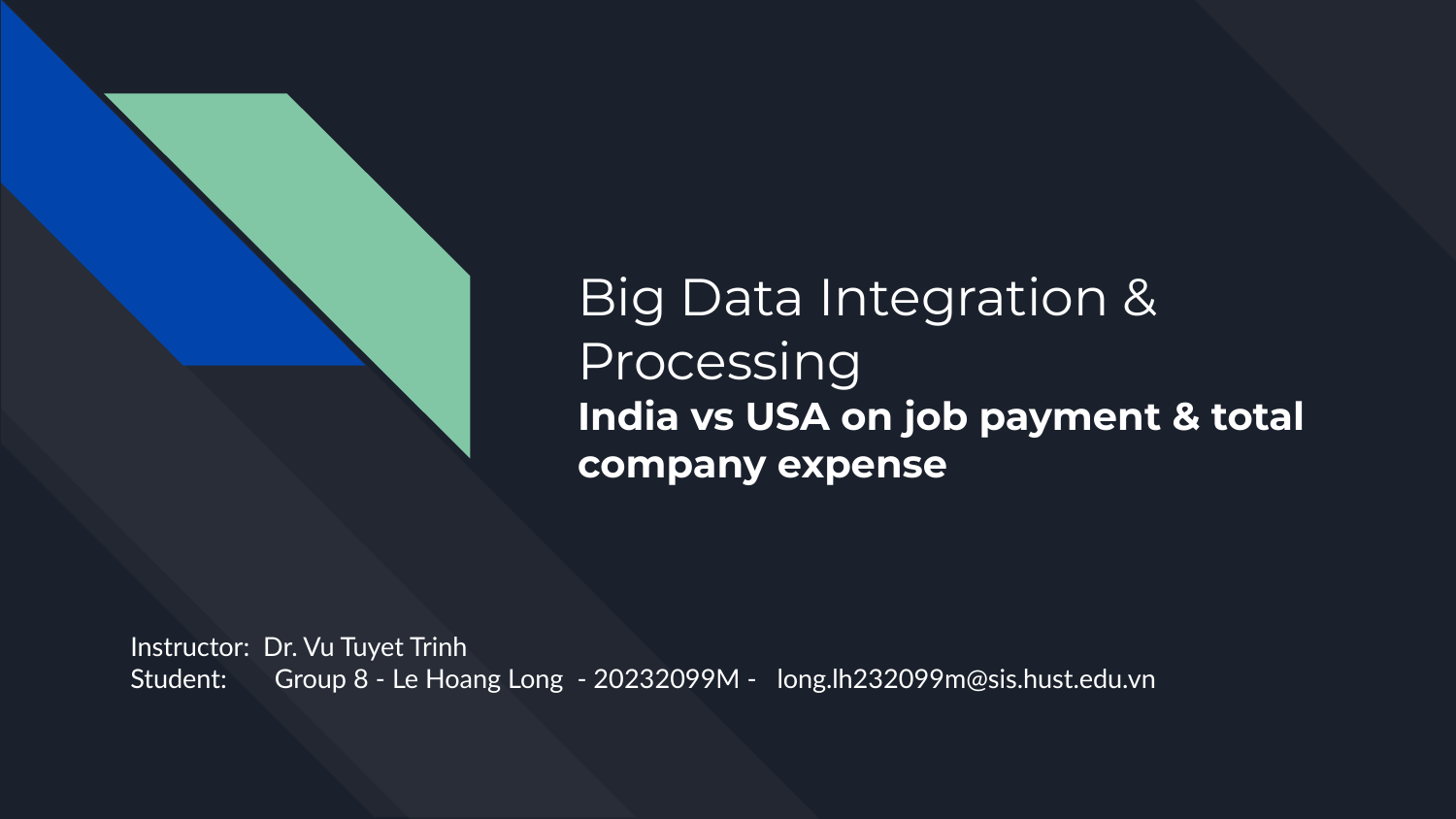

# Big Data Integration & Processing
India vs USA on job payment & total company expense
Instructor:  Dr. Vu Tuyet Trinh
Student:       Group 8 - Le Hoang Long  - 20232099M -   long.lh232099m@sis.hust.edu.vn